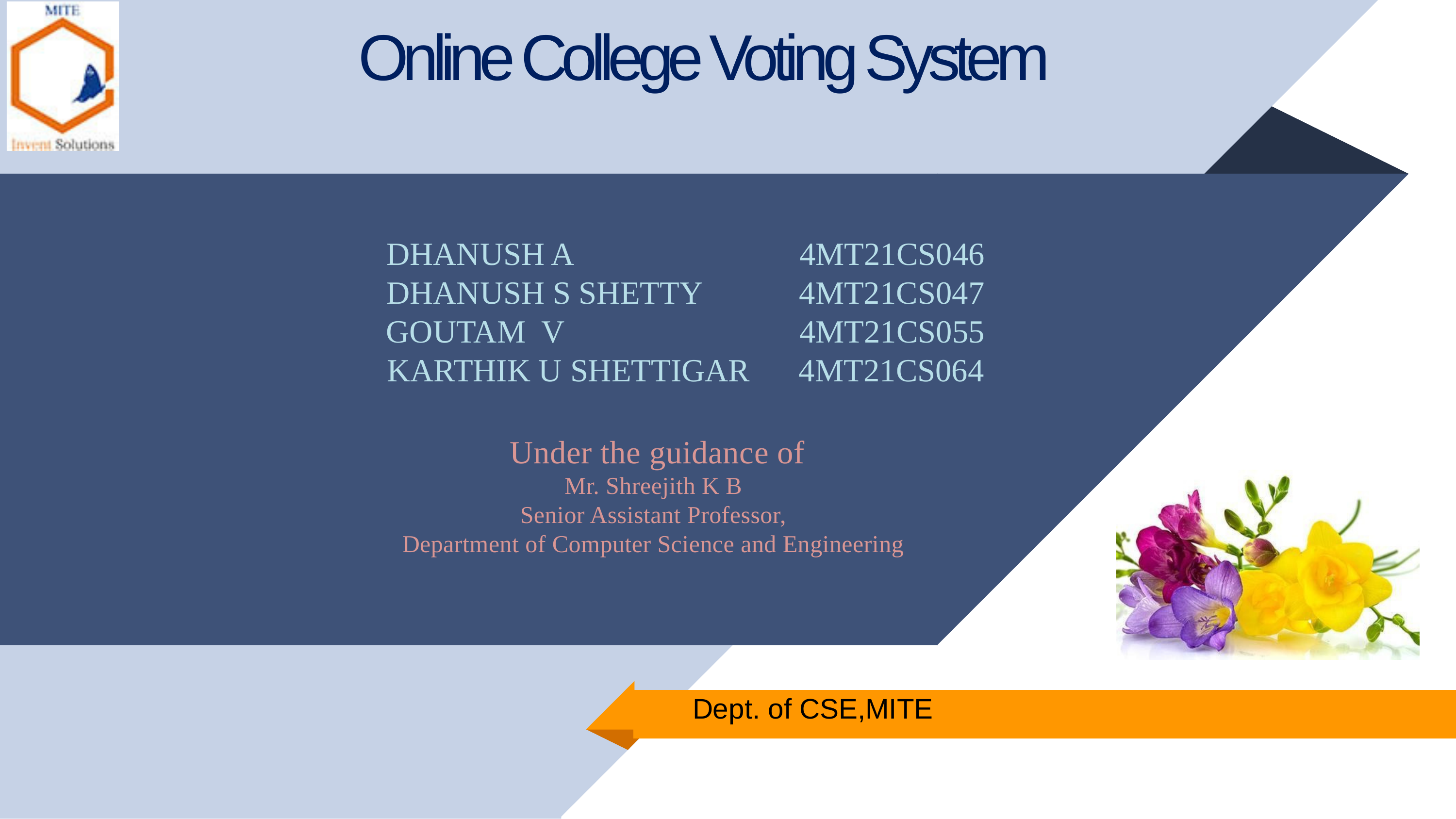

Online College Voting System

DHANUSH A    	               4MT21CS046
DHANUSH S SHETTY            4MT21CS047
GOUTAM  V	                        4MT21CS055
KARTHIK U SHETTIGAR      4MT21CS064

 Under the guidance of
Mr. Shreejith K B
Senior Assistant Professor,
Department of Computer Science and Engineering

       Dept. of CSE,MITE